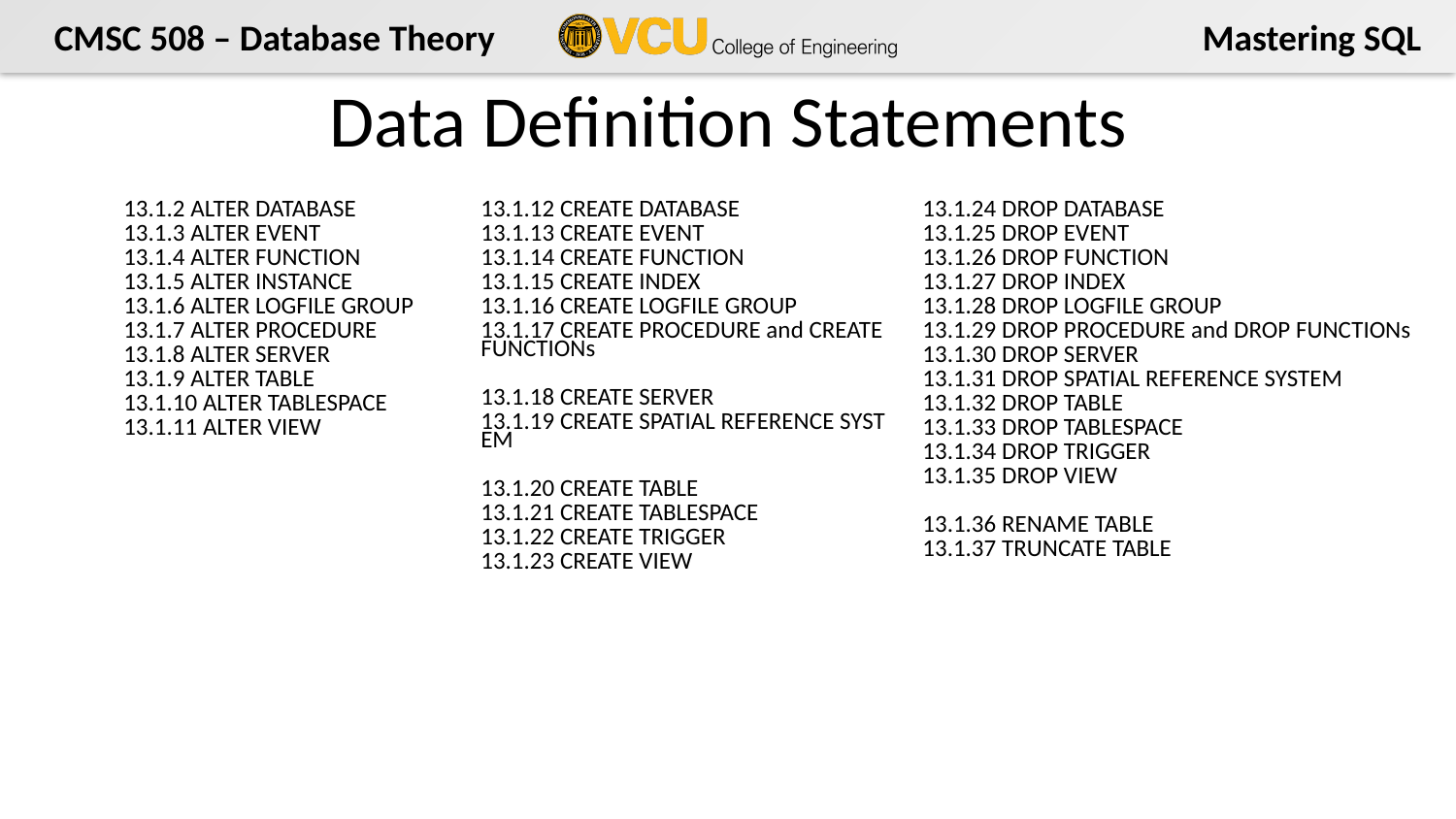

# Data Definition Statements
| 13.1.2 ALTER DATABASE 13.1.3 ALTER EVENT 13.1.4 ALTER FUNCTION 13.1.5 ALTER INSTANCE 13.1.6 ALTER LOGFILE GROUP 13.1.7 ALTER PROCEDURE 13.1.8 ALTER SERVER 13.1.9 ALTER TABLE 13.1.10 ALTER TABLESPACE 13.1.11 ALTER VIEW | 13.1.12 CREATE DATABASE 13.1.13 CREATE EVENT 13.1.14 CREATE FUNCTION 13.1.15 CREATE INDEX 13.1.16 CREATE LOGFILE GROUP 13.1.17 CREATE PROCEDURE and CREATE FUNCTIONs 13.1.18 CREATE SERVER 13.1.19 CREATE SPATIAL REFERENCE SYSTEM 13.1.20 CREATE TABLE 13.1.21 CREATE TABLESPACE 13.1.22 CREATE TRIGGER 13.1.23 CREATE VIEW | 13.1.24 DROP DATABASE 13.1.25 DROP EVENT 13.1.26 DROP FUNCTION 13.1.27 DROP INDEX 13.1.28 DROP LOGFILE GROUP 13.1.29 DROP PROCEDURE and DROP FUNCTIONs 13.1.30 DROP SERVER 13.1.31 DROP SPATIAL REFERENCE SYSTEM 13.1.32 DROP TABLE 13.1.33 DROP TABLESPACE 13.1.34 DROP TRIGGER 13.1.35 DROP VIEW 13.1.36 RENAME TABLE 13.1.37 TRUNCATE TABLE |
| --- | --- | --- |